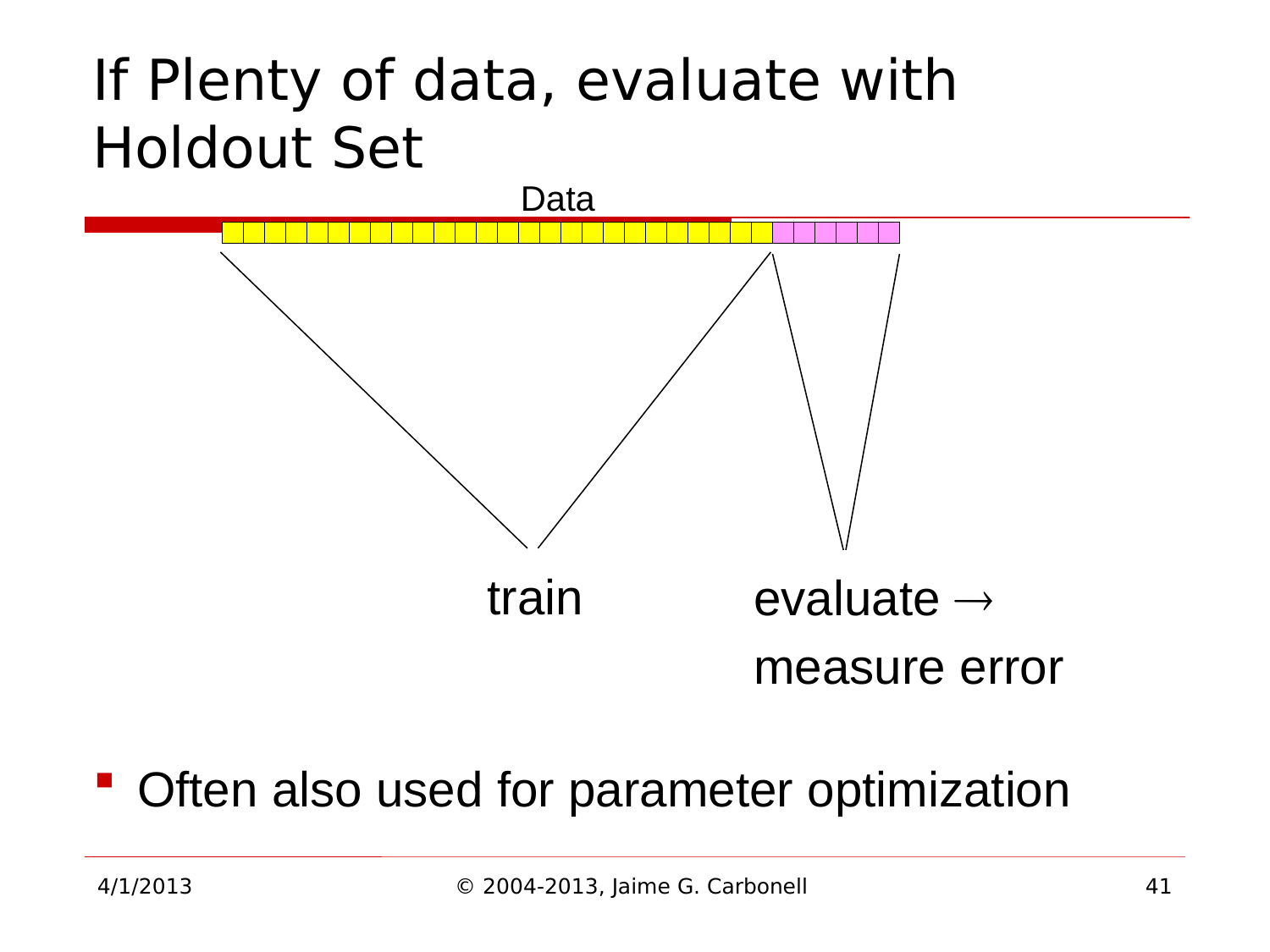

# If Plenty of data, evaluate with Holdout Set
Data

train

evaluate →
measure error
 Often also used for parameter optimization
4/1/2013
© 2004-2013, Jaime G. Carbonell
41